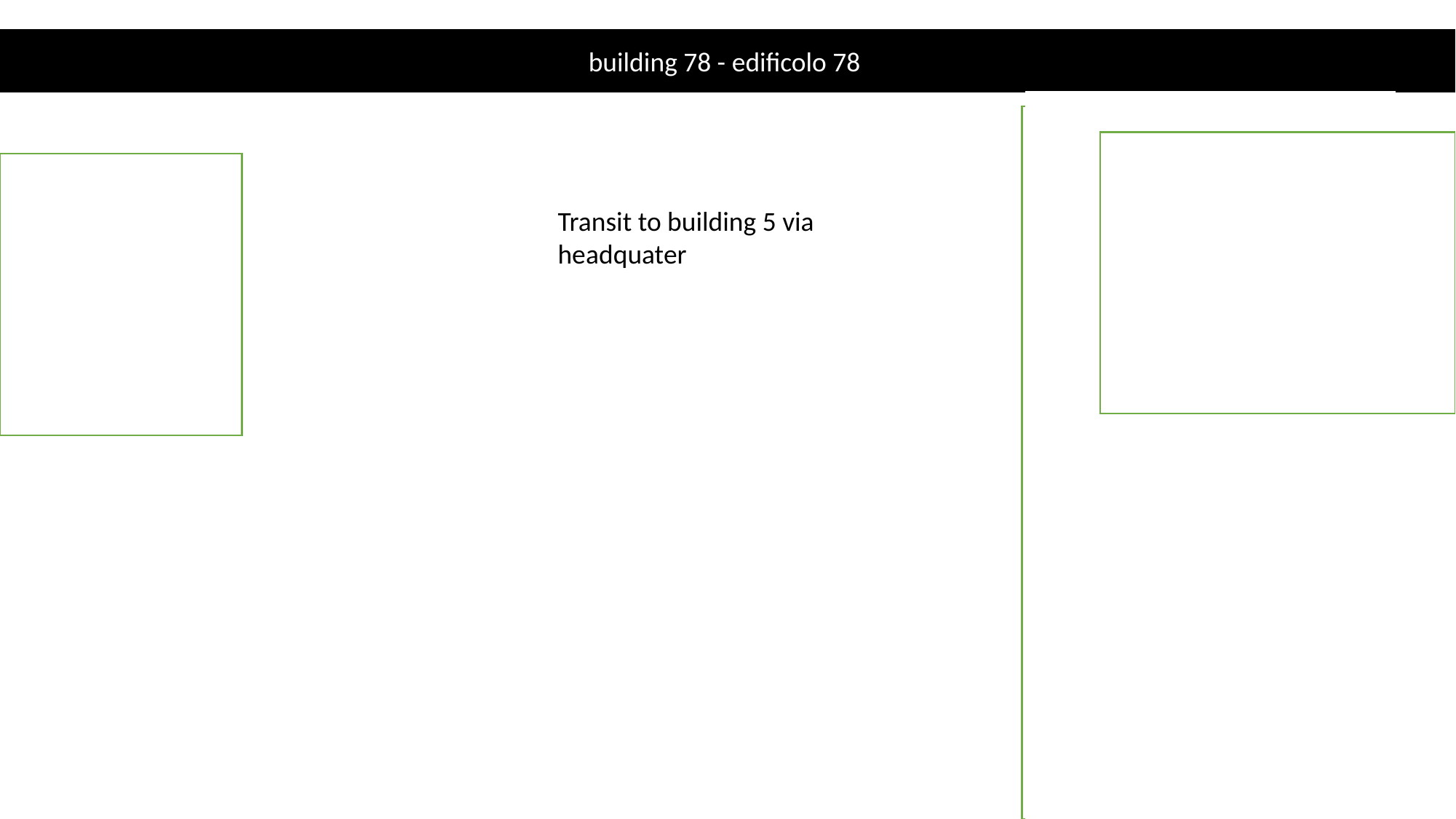

building 78 - edificolo 78

Transit to building 5 via    headquater